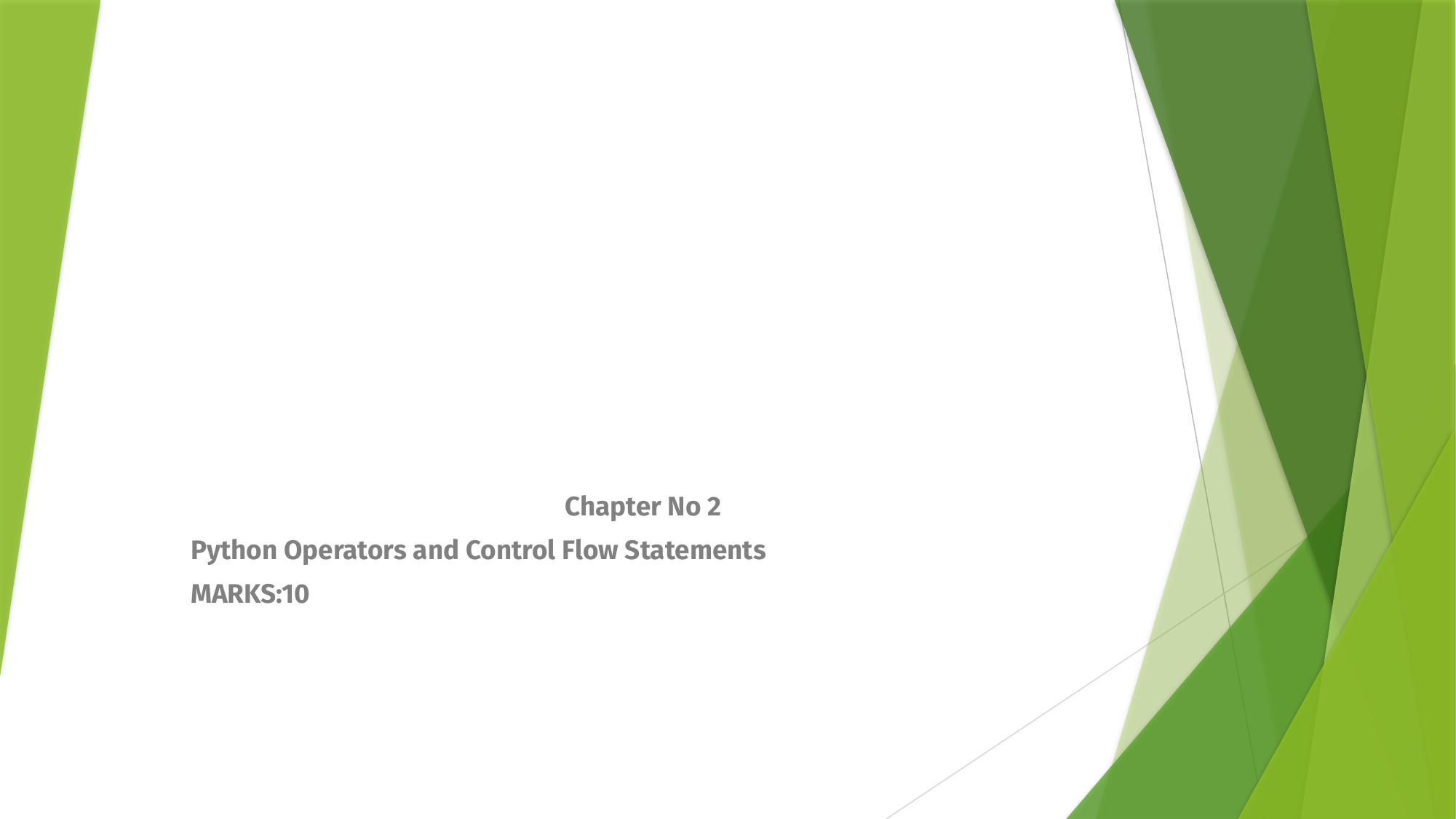

#
Chapter No 2
Python Operators and Control Flow Statements
MARKS:10